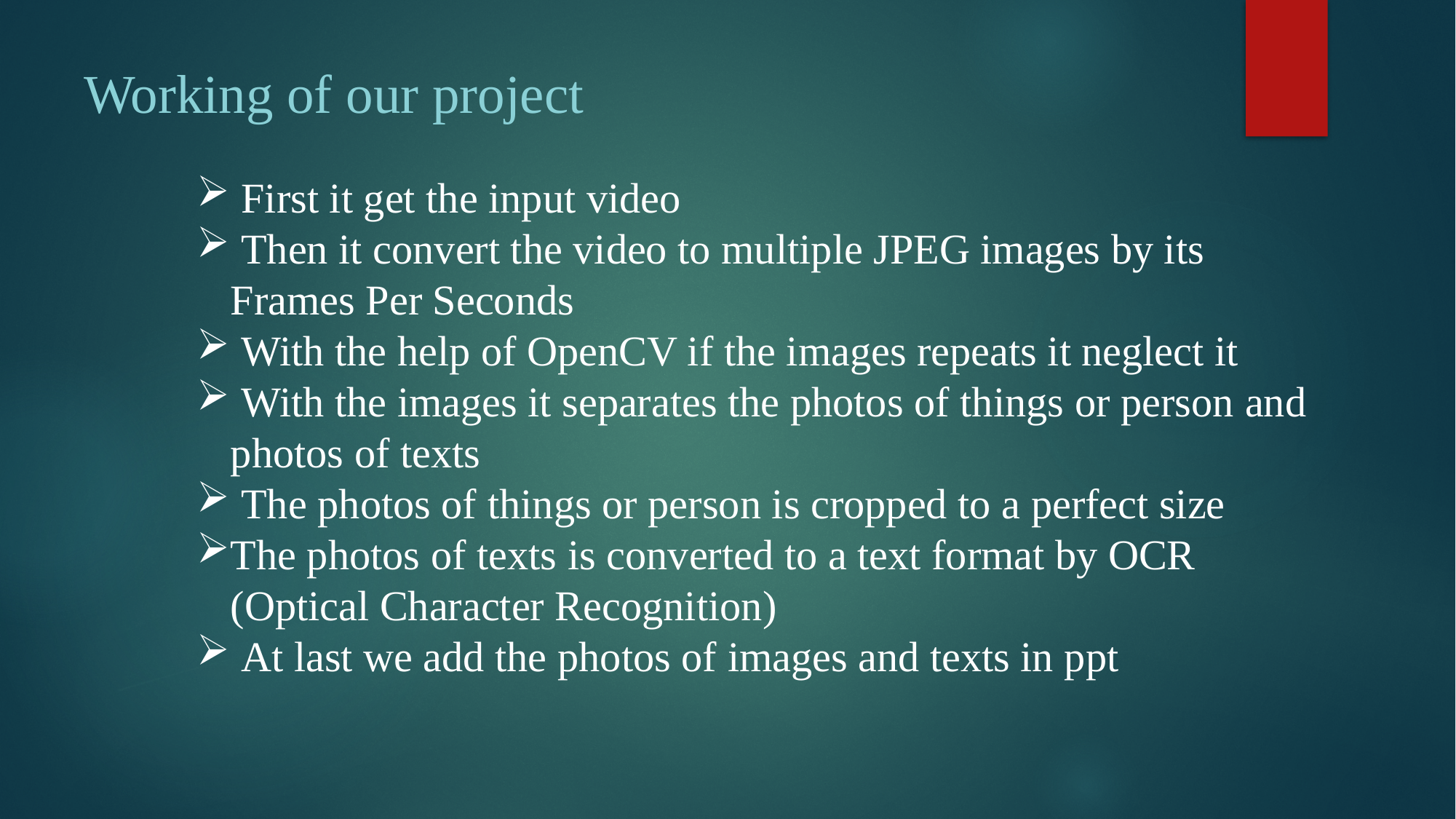

Working of our project
 First it get the input video
 Then it convert the video to multiple JPEG images by its Frames Per Seconds
 With the help of OpenCV if the images repeats it neglect it
 With the images it separates the photos of things or person and photos of texts
 The photos of things or person is cropped to a perfect size
The photos of texts is converted to a text format by OCR (Optical Character Recognition)
 At last we add the photos of images and texts in ppt